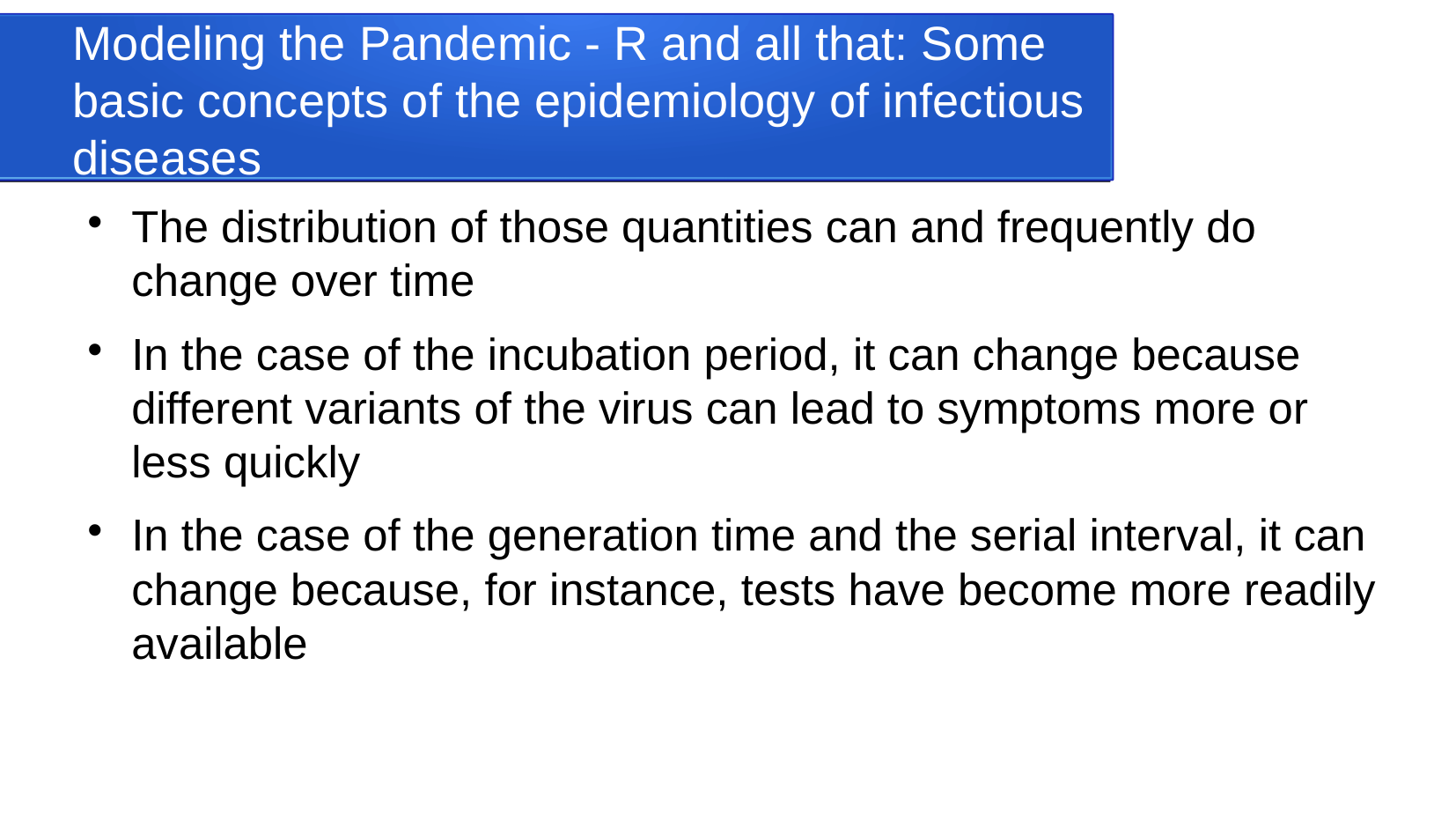

Modeling the Pandemic - R and all that: Some basic concepts of the epidemiology of infectious diseases
The distribution of those quantities can and frequently do change over time
In the case of the incubation period, it can change because different variants of the virus can lead to symptoms more or less quickly
In the case of the generation time and the serial interval, it can change because, for instance, tests have become more readily available